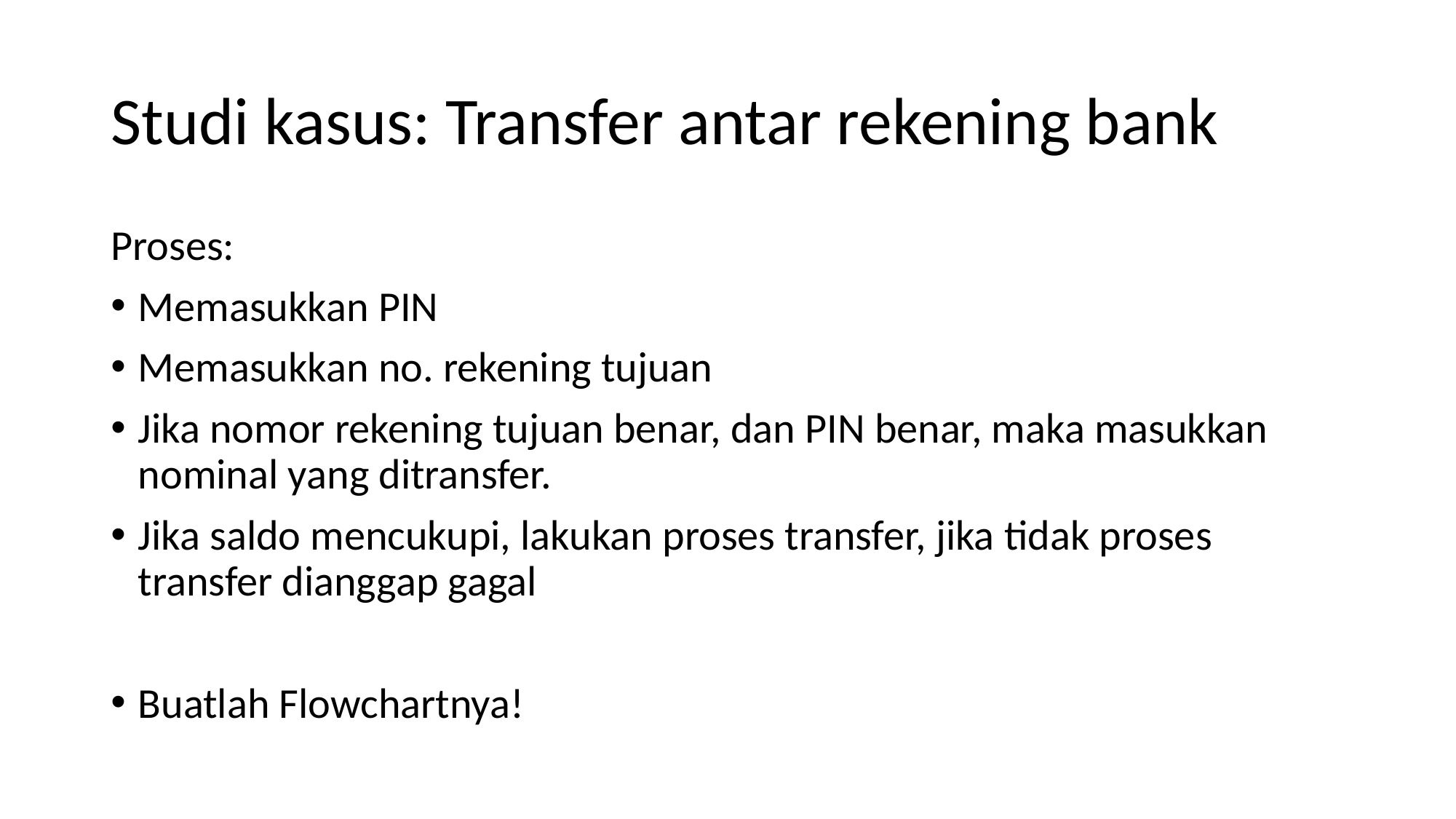

# Studi kasus: Transfer antar rekening bank
Proses:
Memasukkan PIN
Memasukkan no. rekening tujuan
Jika nomor rekening tujuan benar, dan PIN benar, maka masukkan nominal yang ditransfer.
Jika saldo mencukupi, lakukan proses transfer, jika tidak proses transfer dianggap gagal

Buatlah Flowchartnya!